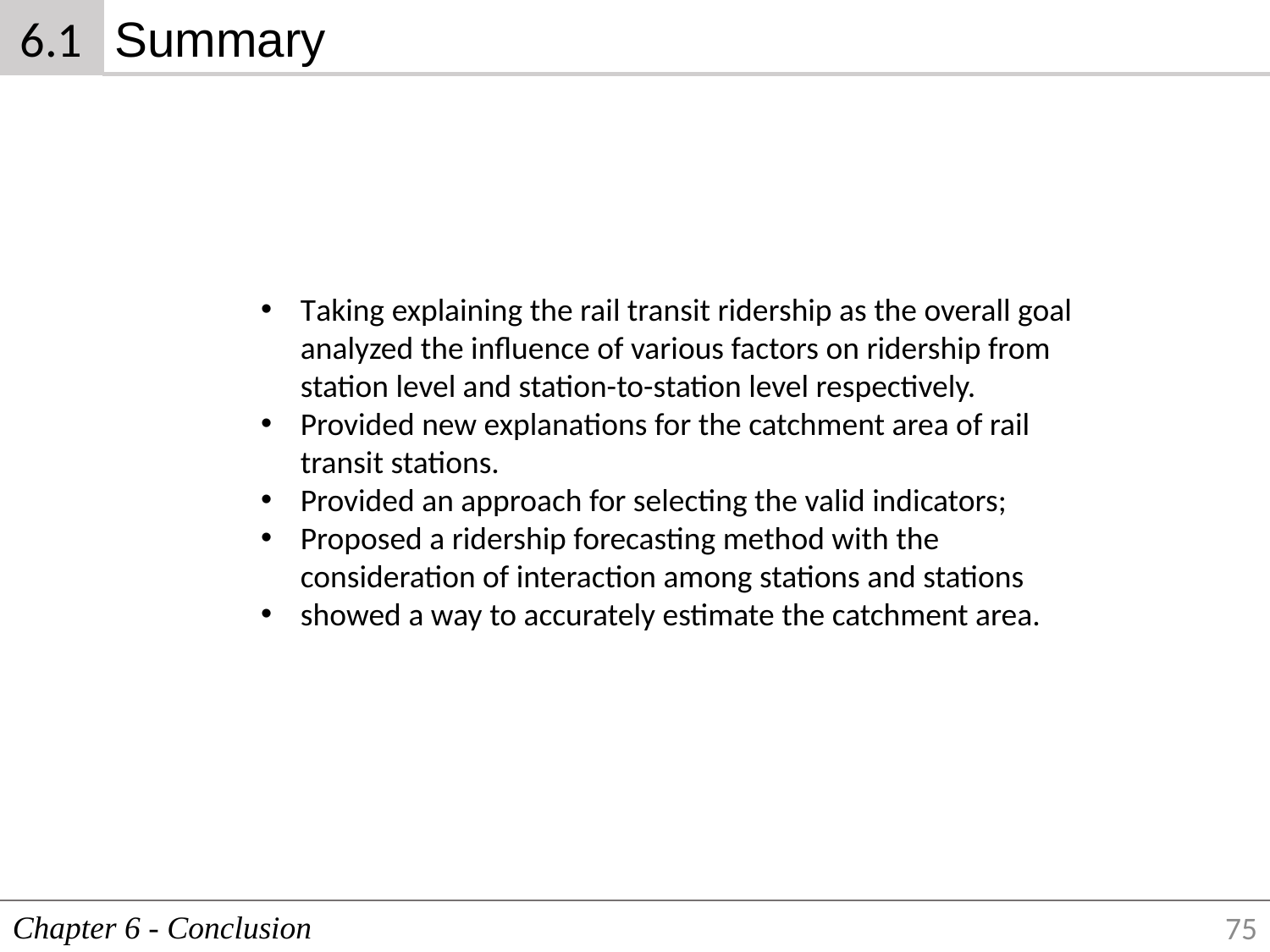

6.1
Summary
Taking explaining the rail transit ridership as the overall goal analyzed the inﬂuence of various factors on ridership from station level and station-to-station level respectively.
Provided new explanations for the catchment area of rail transit stations.
Provided an approach for selecting the valid indicators;
Proposed a ridership forecasting method with the consideration of interaction among stations and stations
showed a way to accurately estimate the catchment area.
Chapter 6 - Conclusion
75